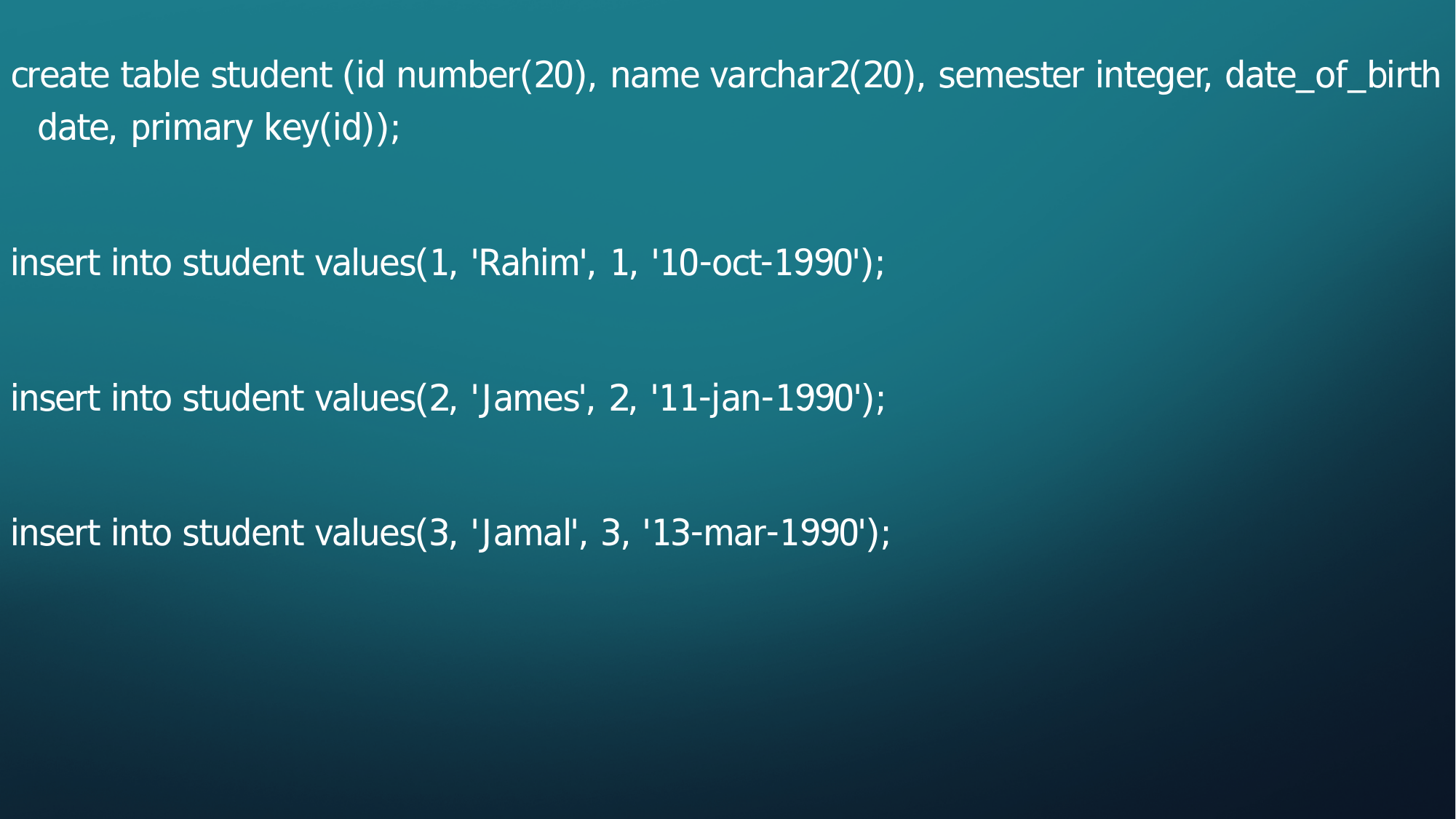

create table student (id number(20), name varchar2(20), semester integer, date_of_birth date, primary key(id));

insert into student values(1, 'Rahim', 1, '10-oct-1990');

insert into student values(2, 'James', 2, '11-jan-1990');

insert into student values(3, 'Jamal', 3, '13-mar-1990');